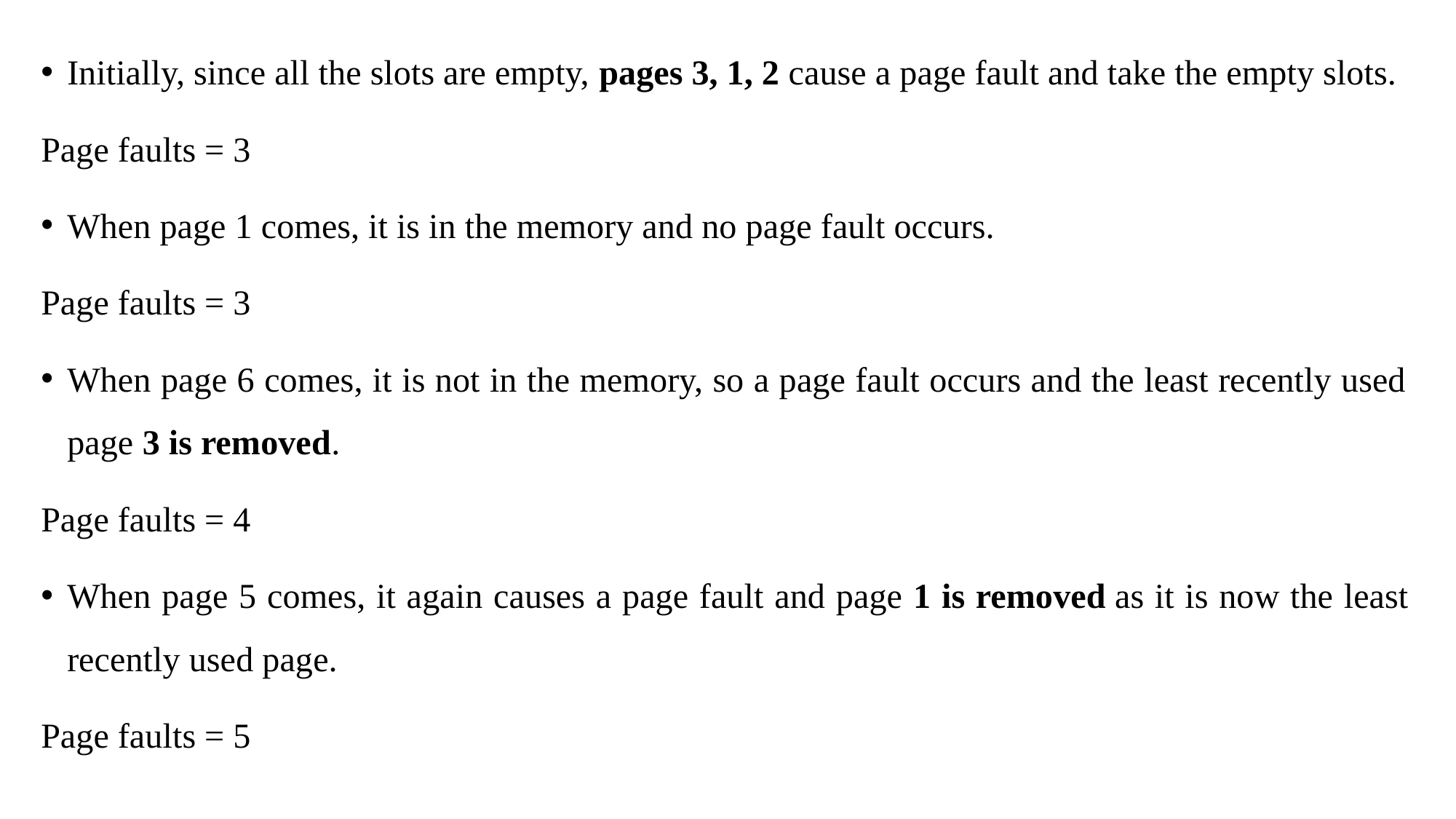

Initially, since all the slots are empty, pages 3, 1, 2 cause a page fault and take the empty slots.
Page faults = 3
When page 1 comes, it is in the memory and no page fault occurs.
Page faults = 3
When page 6 comes, it is not in the memory, so a page fault occurs and the least recently used page 3 is removed.
Page faults = 4
When page 5 comes, it again causes a page fault and page 1 is removed as it is now the least recently used page.
Page faults = 5